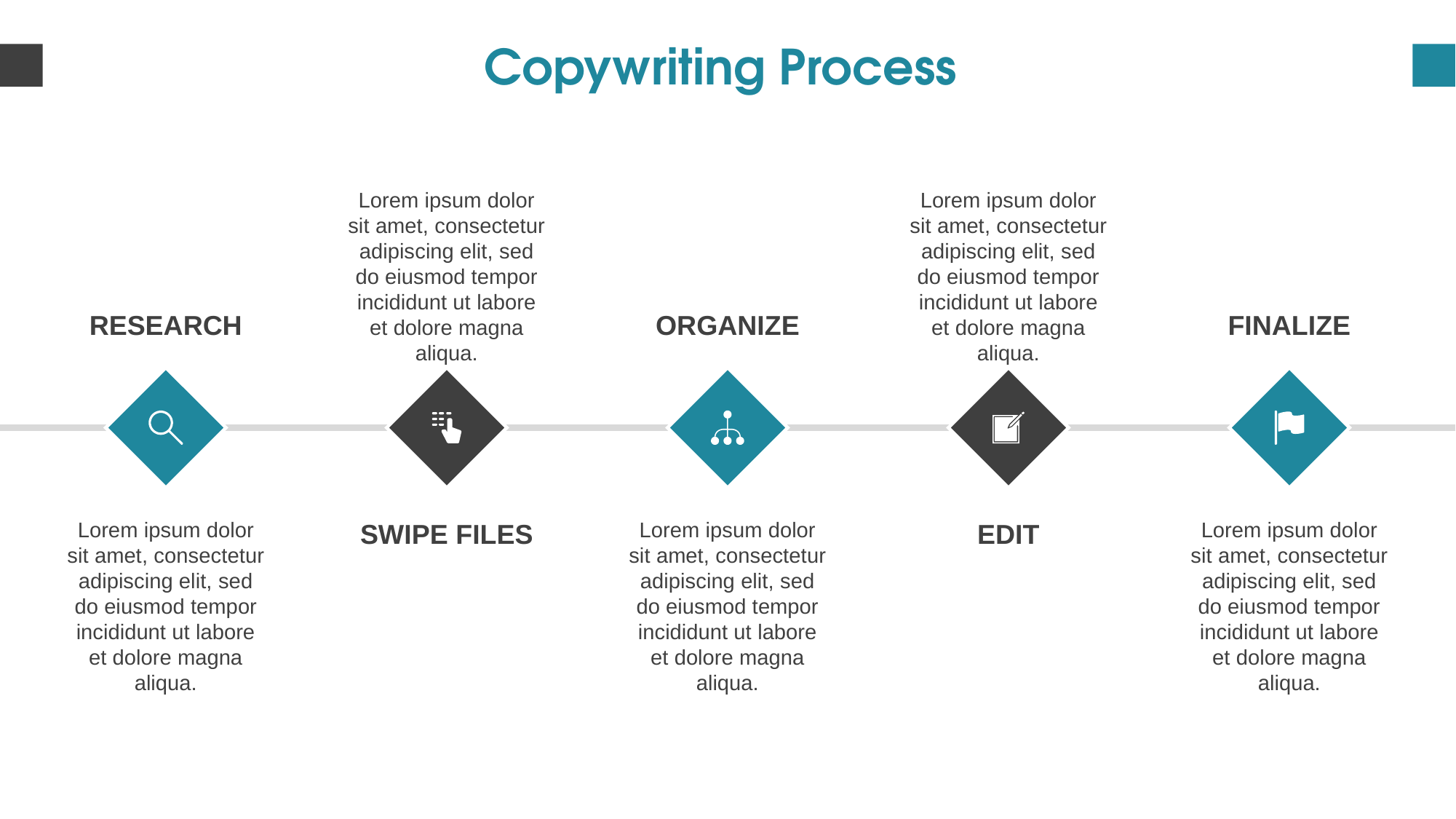

Copywriting Process

Lorem ipsum dolor sit amet, consectetur adipiscing elit, sed do eiusmod tempor incididunt ut labore et dolore magna aliqua.
Lorem ipsum dolor sit amet, consectetur adipiscing elit, sed do eiusmod tempor incididunt ut labore et dolore magna aliqua.
RESEARCH
ORGANIZE
FINALIZE

Lorem ipsum dolor sit amet, consectetur adipiscing elit, sed do eiusmod tempor incididunt ut labore et dolore magna aliqua.
SWIPE FILES
Lorem ipsum dolor sit amet, consectetur adipiscing elit, sed do eiusmod tempor incididunt ut labore et dolore magna aliqua.
EDIT
Lorem ipsum dolor sit amet, consectetur adipiscing elit, sed do eiusmod tempor incididunt ut labore et dolore magna aliqua.

13